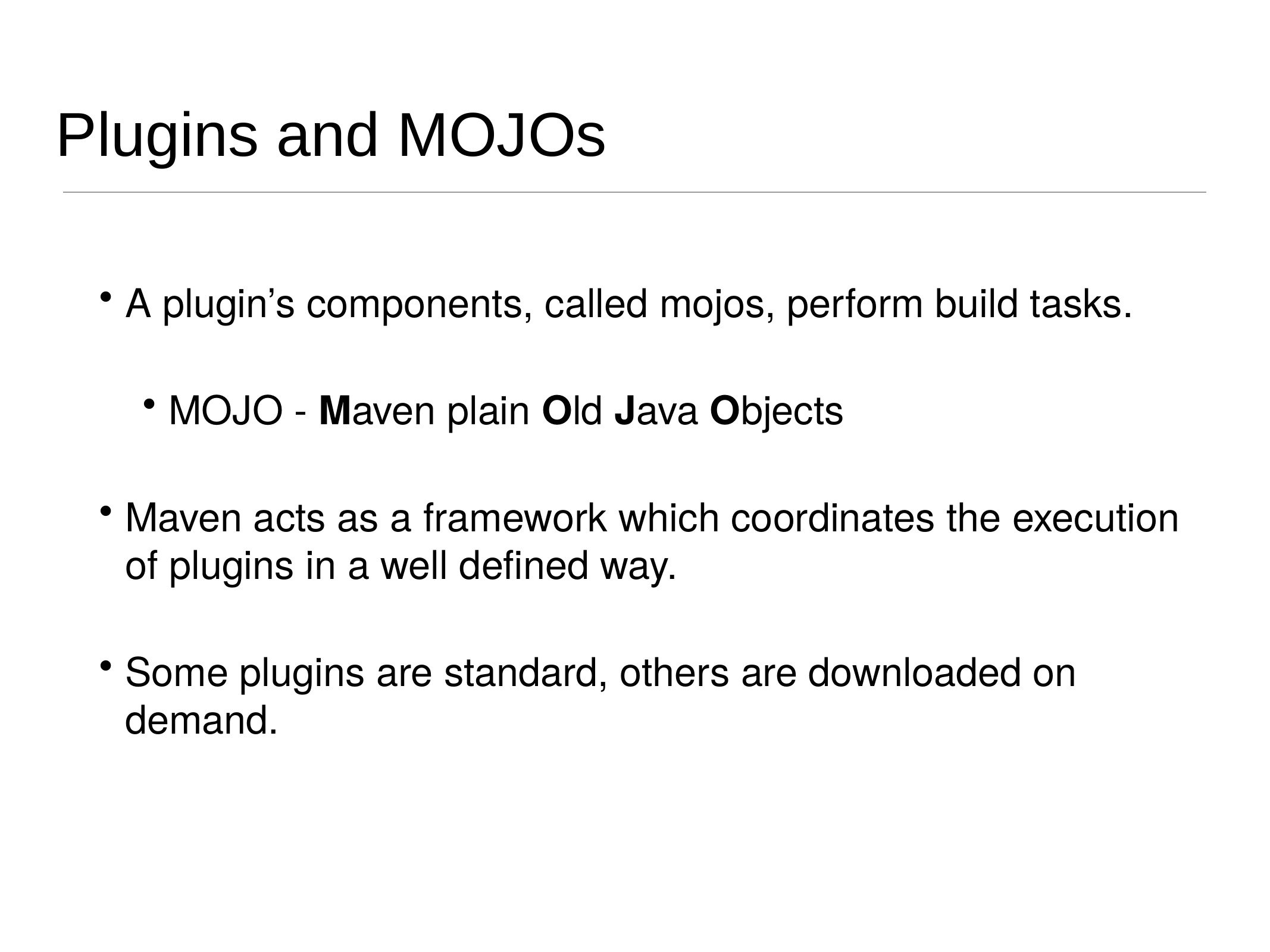

# Plugins and MOJOs
A plugin’s components, called mojos, perform build tasks.
MOJO - Maven plain Old Java Objects
Maven acts as a framework which coordinates the execution of plugins in a well defined way.
Some plugins are standard, others are downloaded on demand.